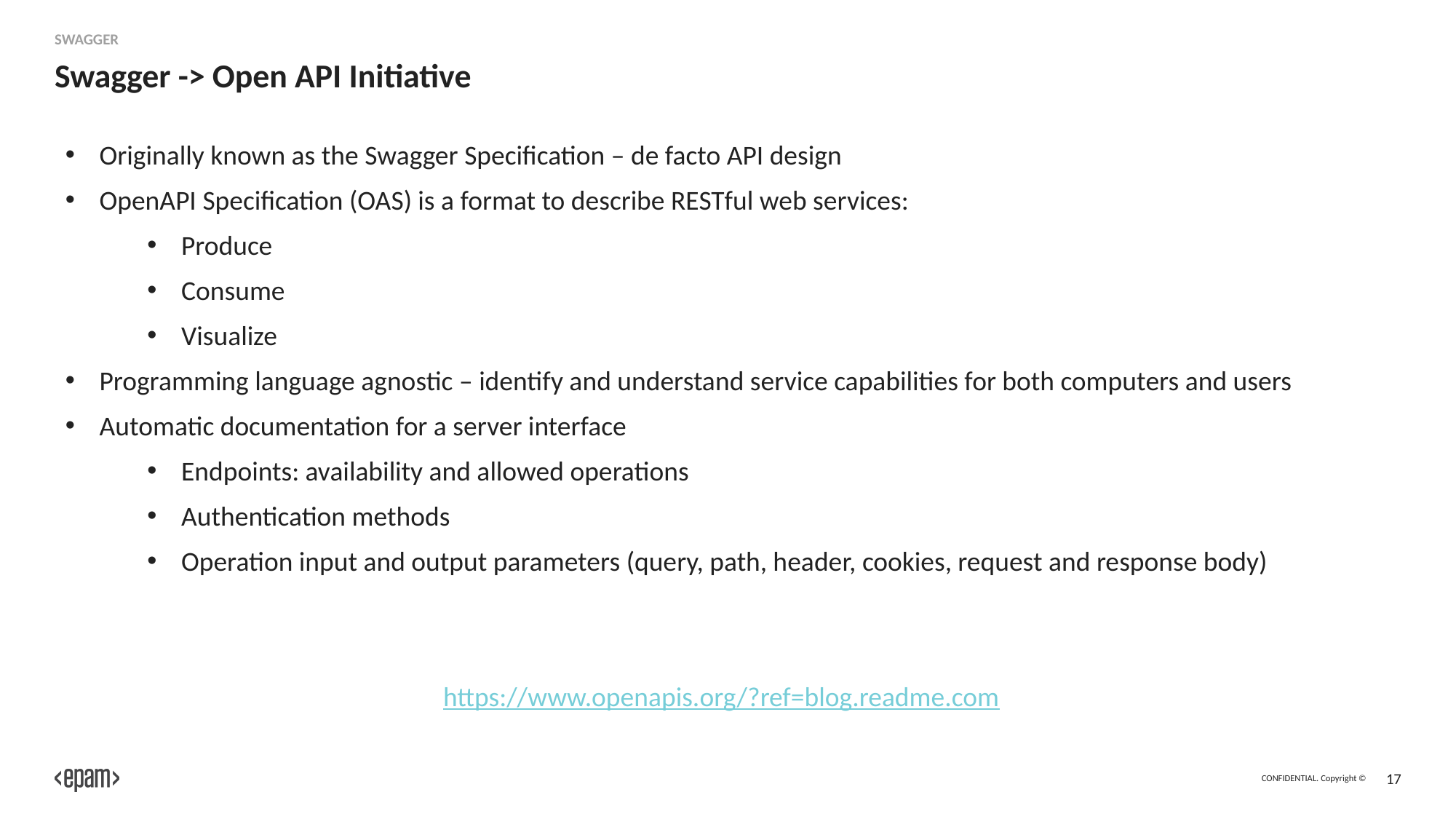

Swagger
# Swagger -> Open API Initiative
Originally known as the Swagger Specification – de facto API design
OpenAPI Specification (OAS) is a format to describe RESTful web services:
Produce
Consume
Visualize
Programming language agnostic – identify and understand service capabilities for both computers and users
Automatic documentation for a server interface
Endpoints: availability and allowed operations
Authentication methods
Operation input and output parameters (query, path, header, cookies, request and response body)

https://www.openapis.org/?ref=blog.readme.com